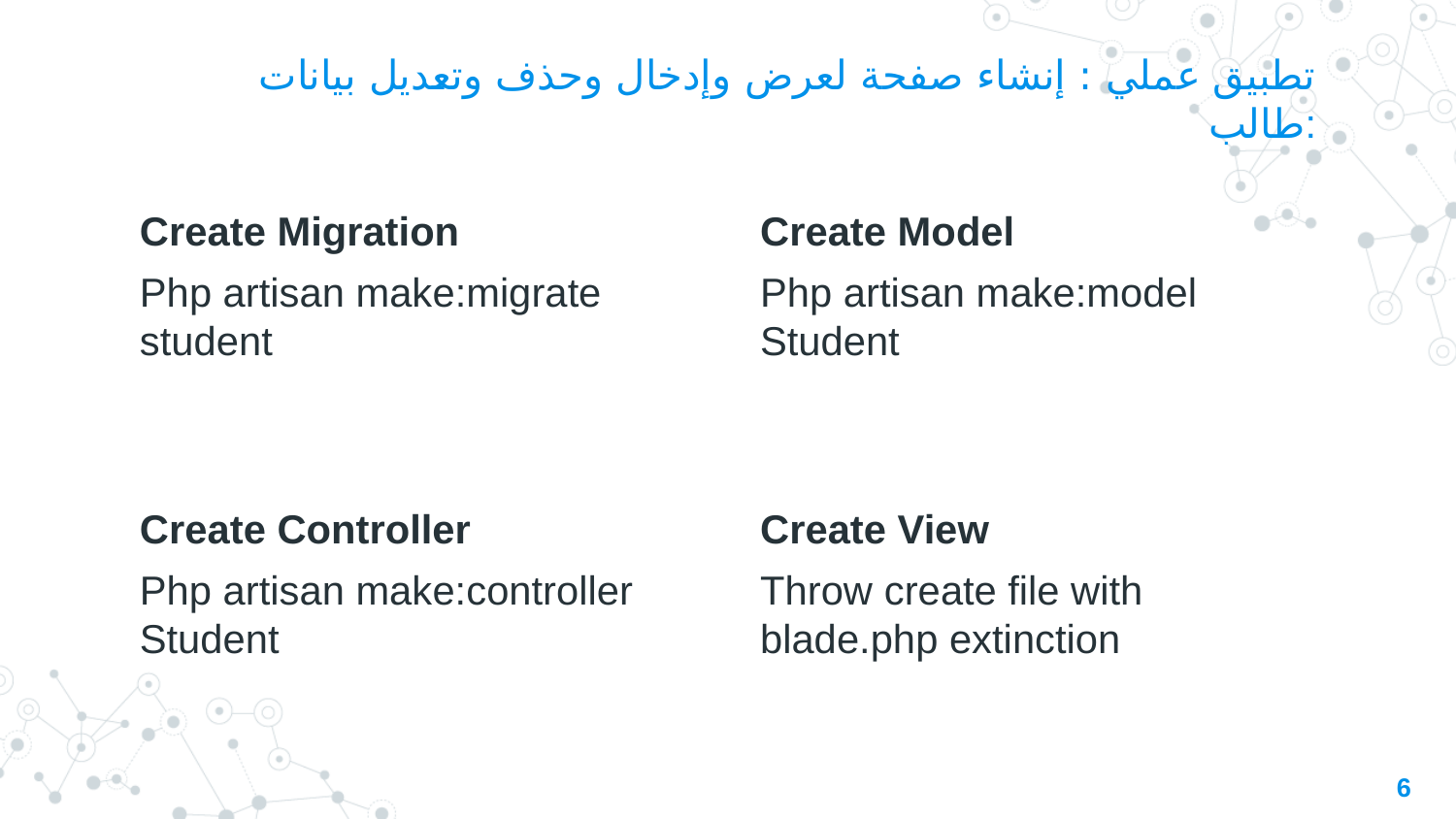

# تطبيق عملي : إنشاء صفحة لعرض وإدخال وحذف وتعديل بيانات طالب:
Create Migration
Php artisan make:migrate student
Create Model
Php artisan make:model Student
Create Controller
Php artisan make:controller Student
Create View
Throw create file with blade.php extinction
6